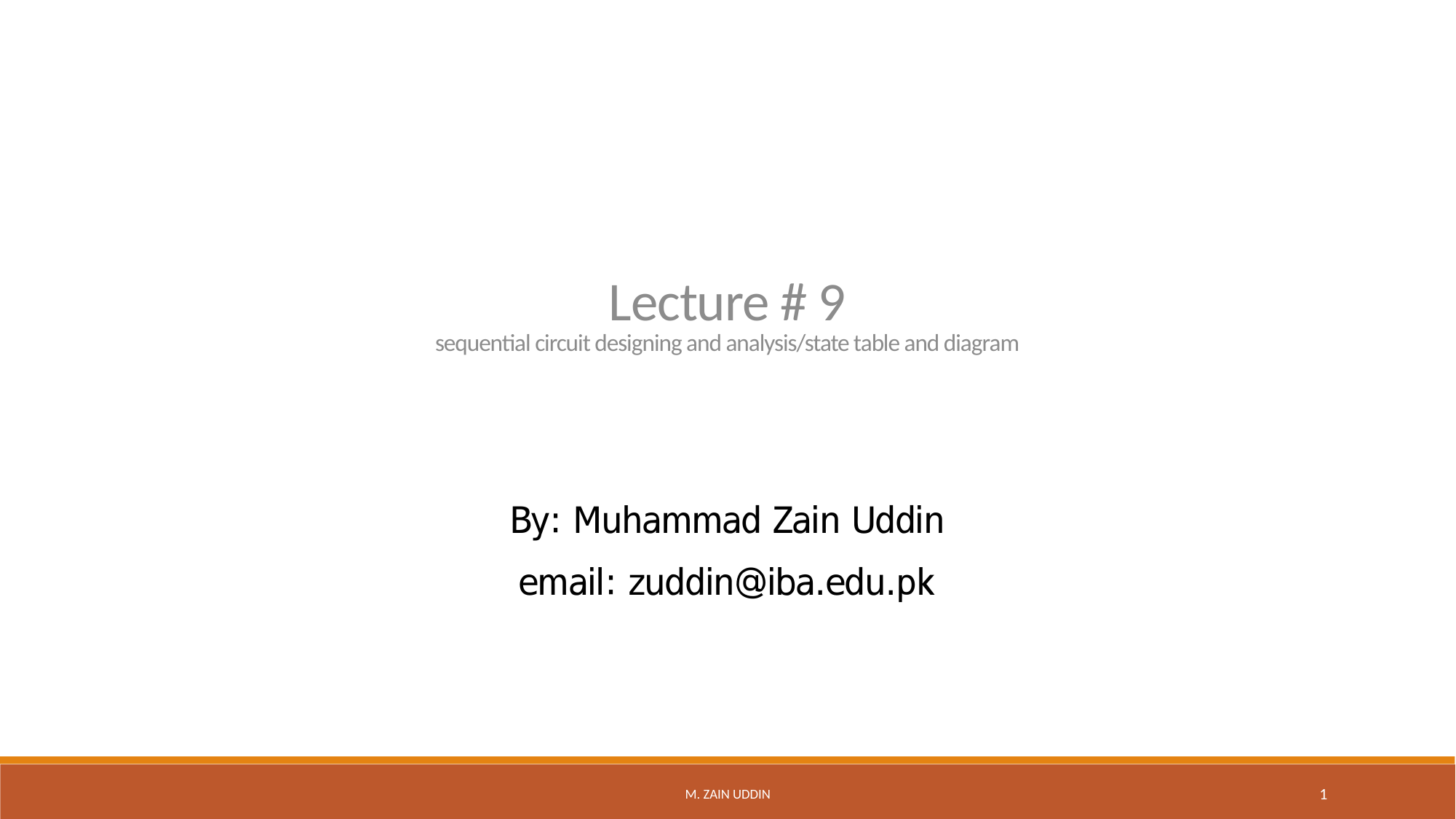

Lecture # 9
sequential circuit designing and analysis/state table and diagram
By: Muhammad Zain Uddin
email: zuddin@iba.edu.pk

M. Zain Uddin
1